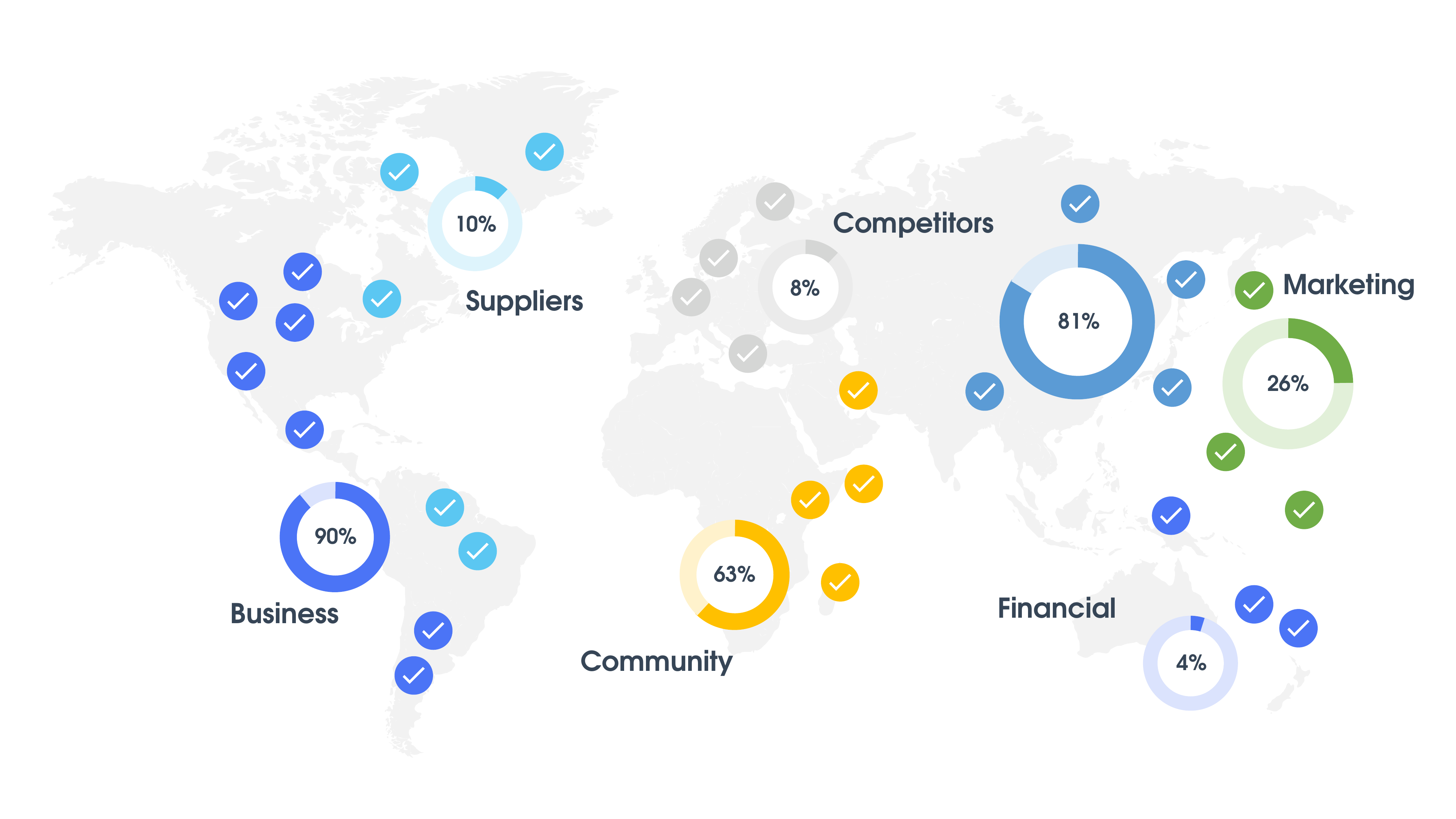

Competitors
10%

Marketing
8%

Suppliers

81%

26%

90%

63%

Financial
Business

Community
4%